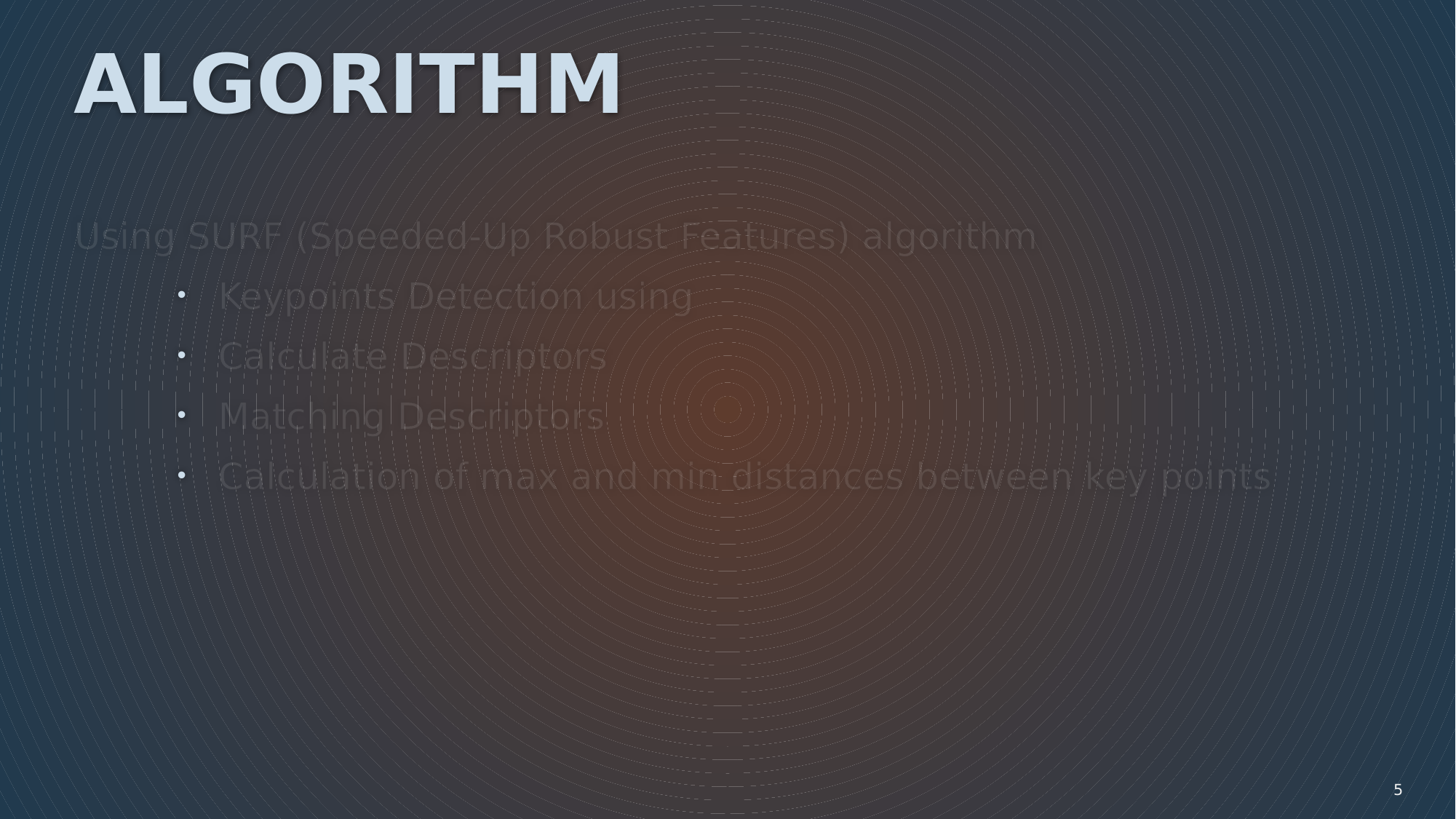

# ALGORITHM
Using SURF (Speeded-Up Robust Features) algorithm
Keypoints Detection using
Calculate Descriptors
Matching Descriptors
Calculation of max and min distances between key points

5